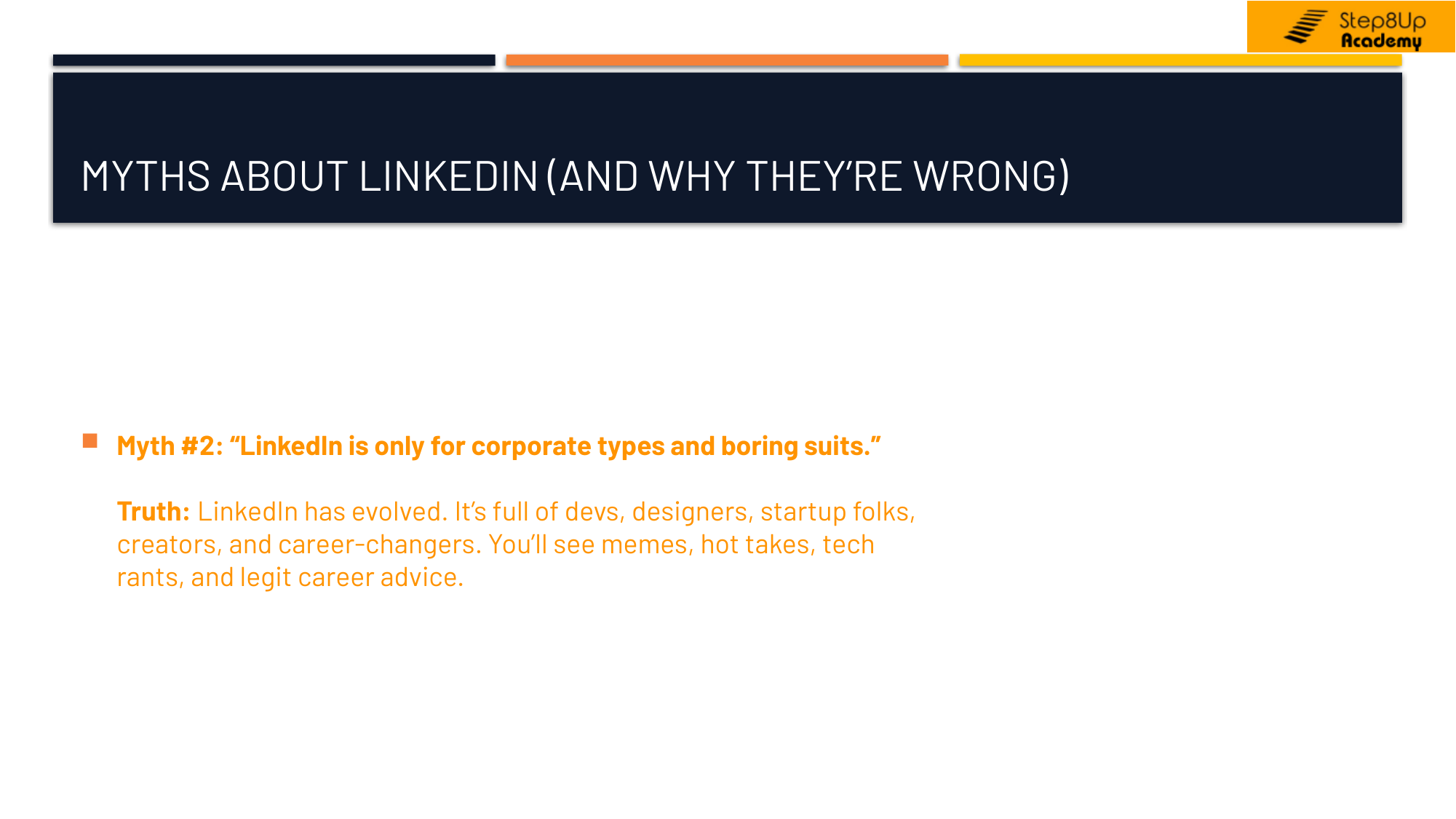

# Myths About LinkedIn (And Why They’re Wrong)
Myth #2: “LinkedIn is only for corporate types and boring suits.”
Truth: LinkedIn has evolved. It’s full of devs, designers, startup folks, creators, and career-changers. You’ll see memes, hot takes, tech rants, and legit career advice.